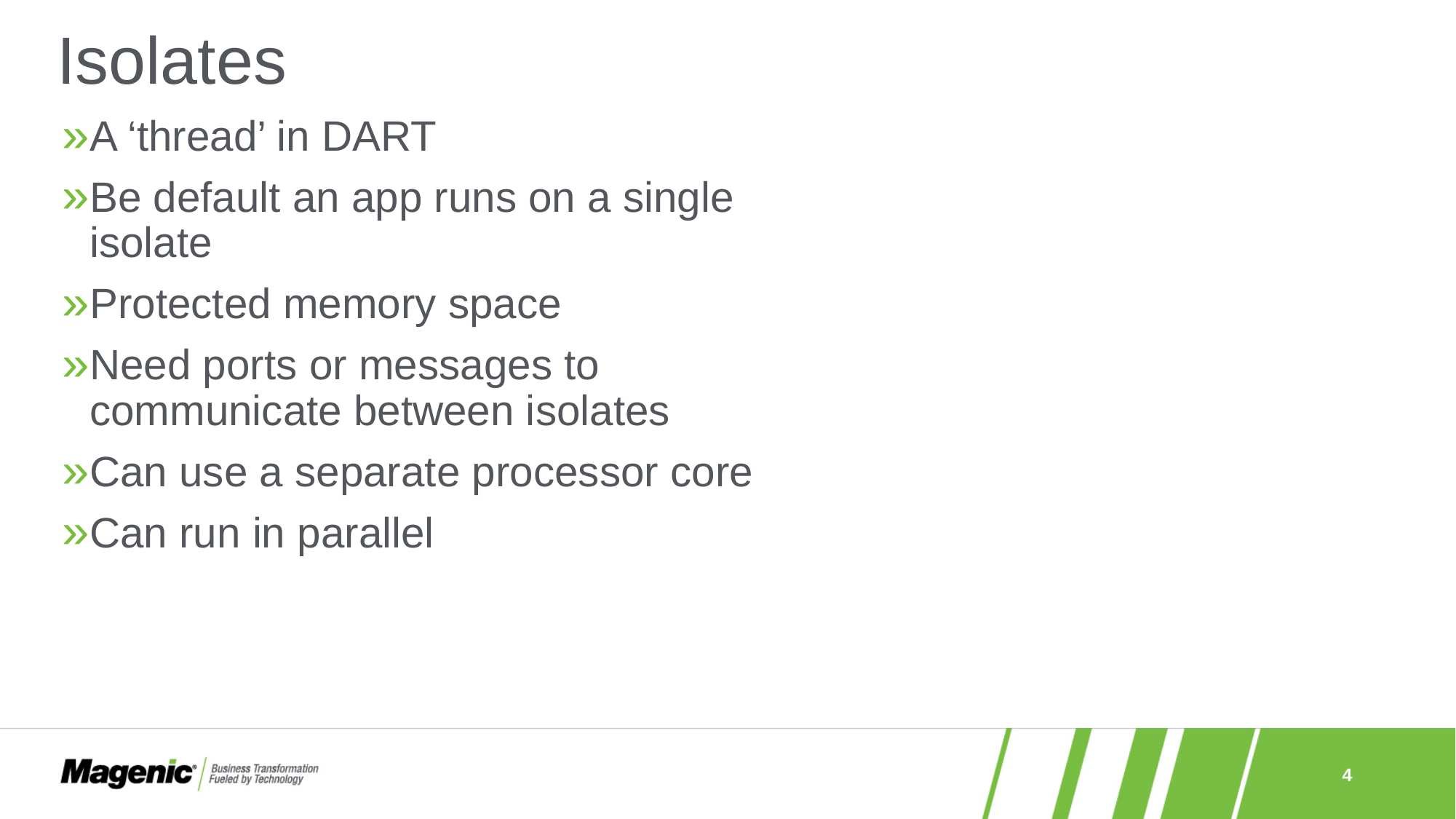

# Isolates
A ‘thread’ in DART
Be default an app runs on a single isolate
Protected memory space
Need ports or messages to communicate between isolates
Can use a separate processor core
Can run in parallel